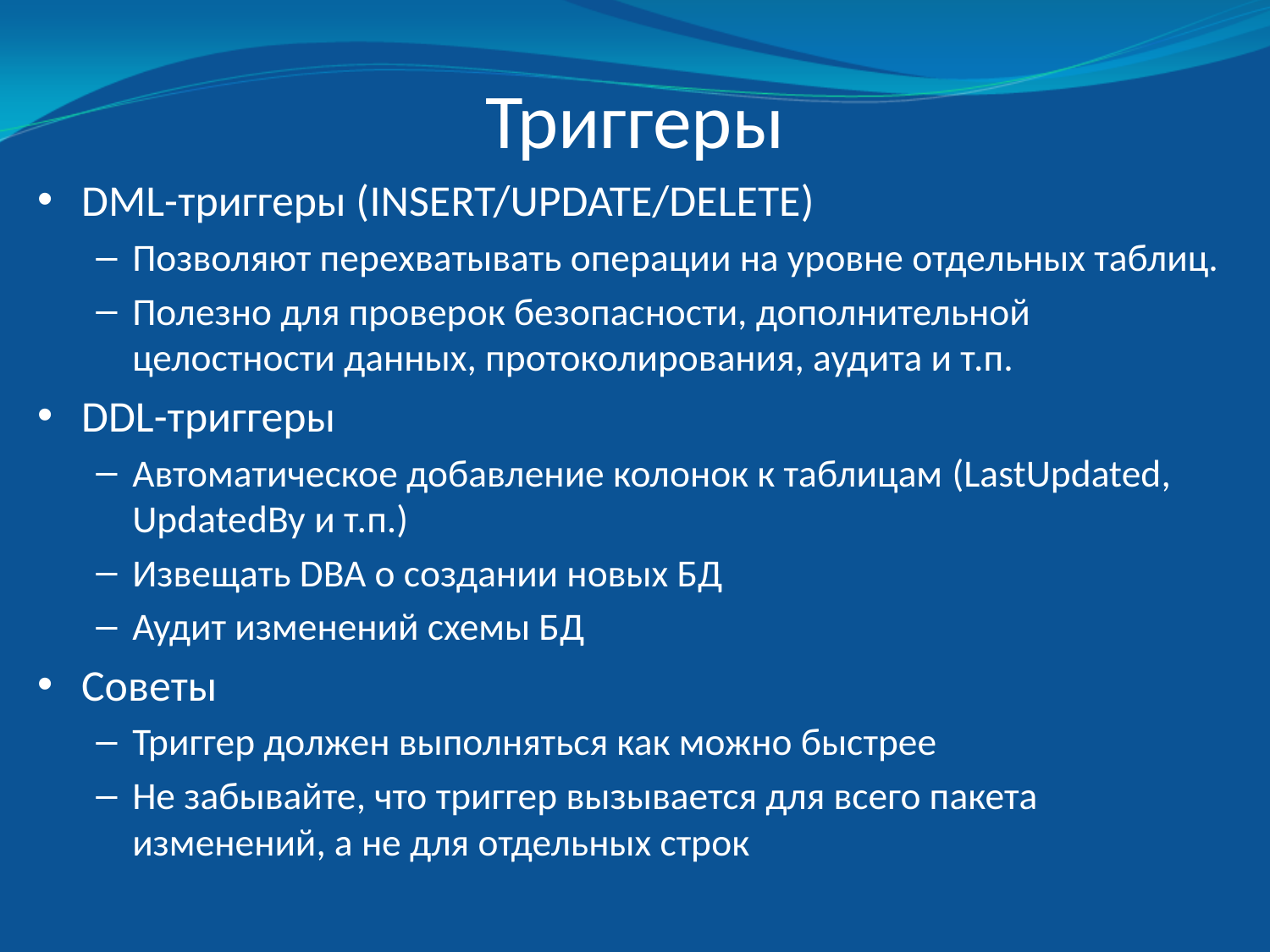

# Триггеры
DML-триггеры (INSERT/UPDATE/DELETE)
Позволяют перехватывать операции на уровне отдельных таблиц.
Полезно для проверок безопасности, дополнительной целостности данных, протоколирования, аудита и т.п.
DDL-триггеры
Автоматическое добавление колонок к таблицам (LastUpdated, UpdatedBy и т.п.)
Извещать DBA о создании новых БД
Аудит изменений схемы БД
Советы
Триггер должен выполняться как можно быстрее
Не забывайте, что триггер вызывается для всего пакета изменений, а не для отдельных строк